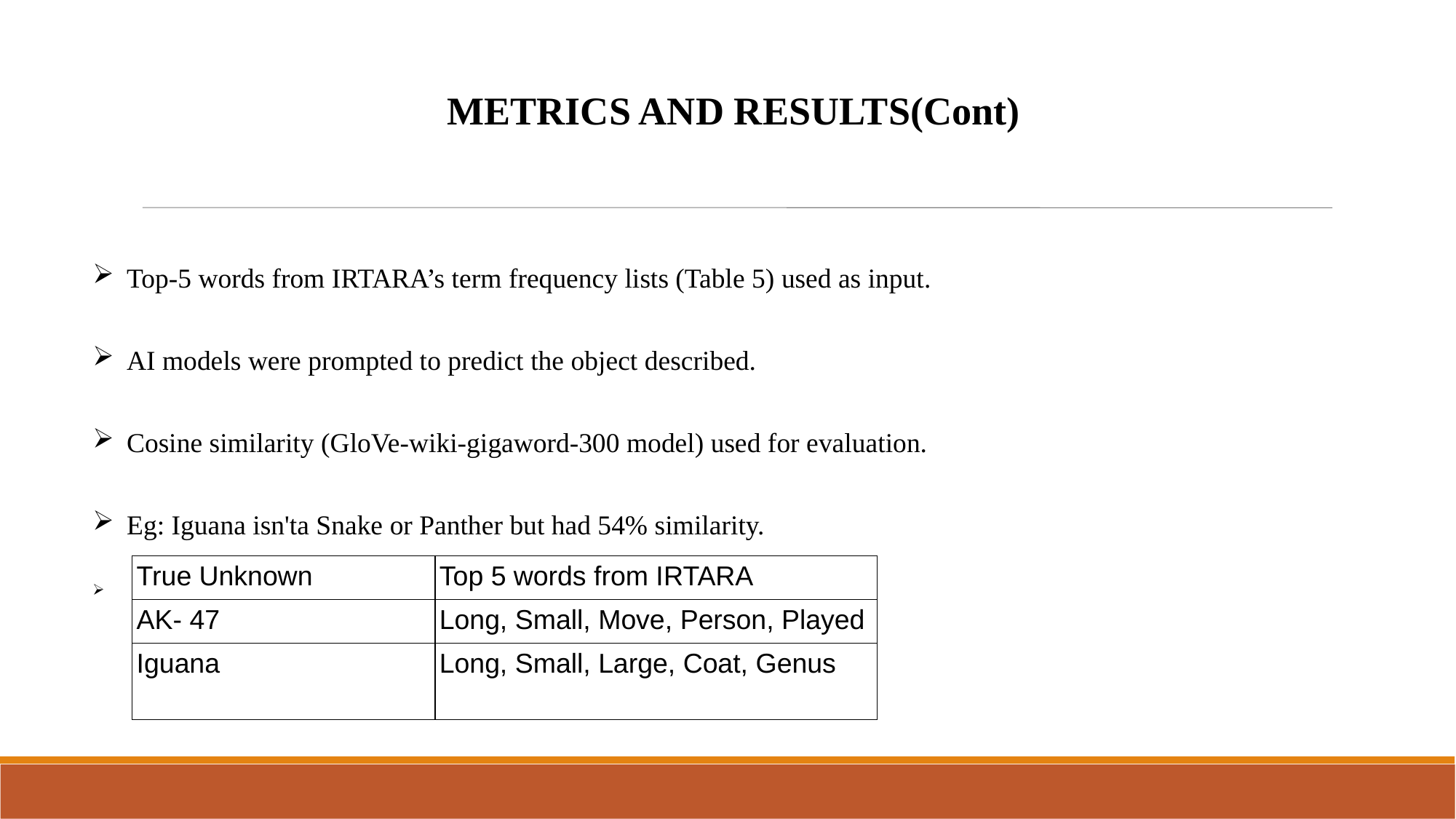

METRICS AND RESULTS(Cont)
Top-5 words from IRTARA’s term frequency lists (Table 5) used as input.
AI models were prompted to predict the object described.
Cosine similarity (GloVe-wiki-gigaword-300 model) used for evaluation.
Eg: Iguana isn'ta Snake or Panther but had 54% similarity.

| True Unknown | Top 5 words from IRTARA |
| --- | --- |
| AK- 47 | Long, Small, Move, Person, Played |
| Iguana | Long, Small, Large, Coat, Genus |